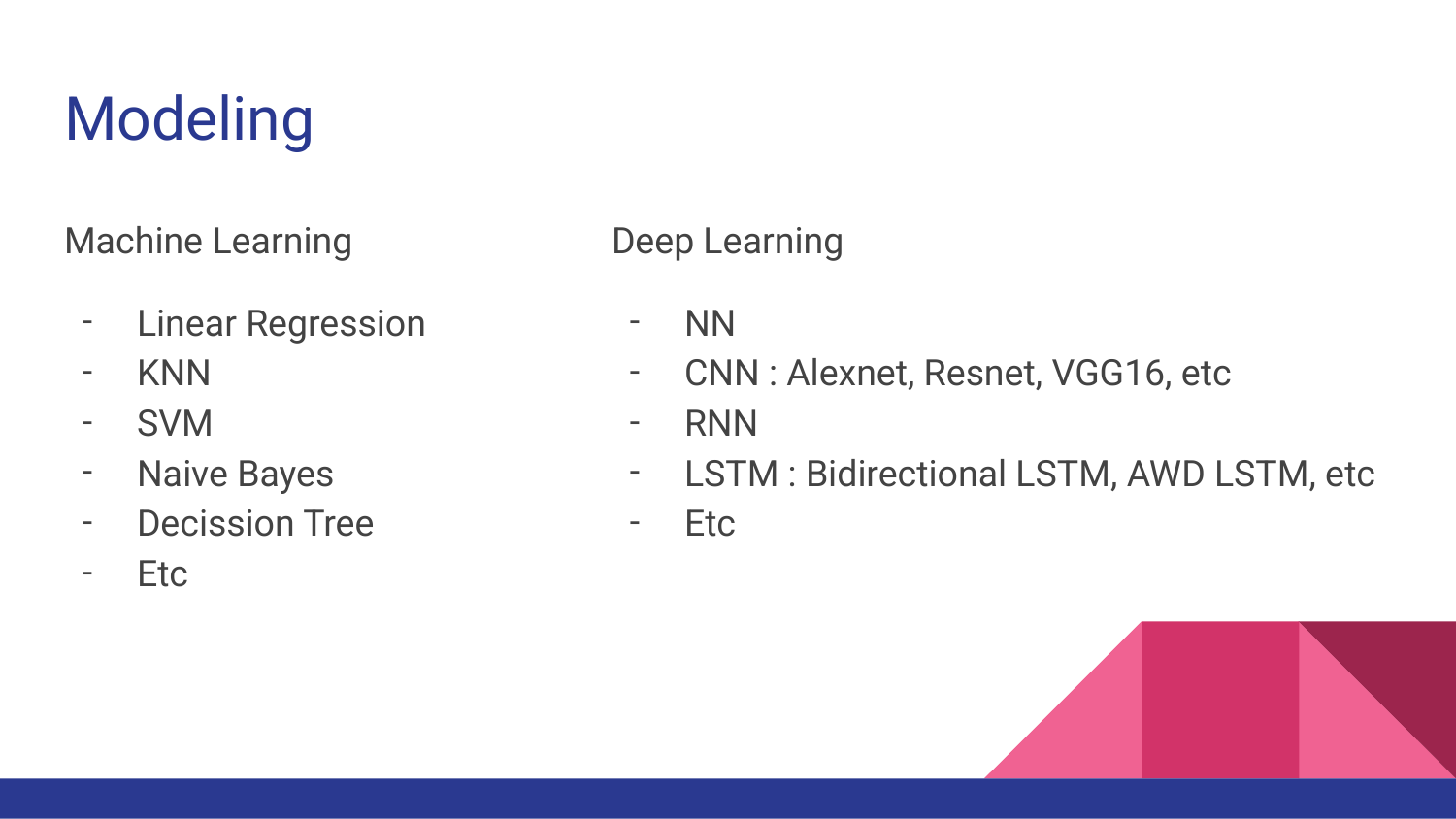

# Modeling
Machine Learning
Linear Regression
KNN
SVM
Naive Bayes
Decission Tree
Etc
Deep Learning
NN
CNN : Alexnet, Resnet, VGG16, etc
RNN
LSTM : Bidirectional LSTM, AWD LSTM, etc
Etc